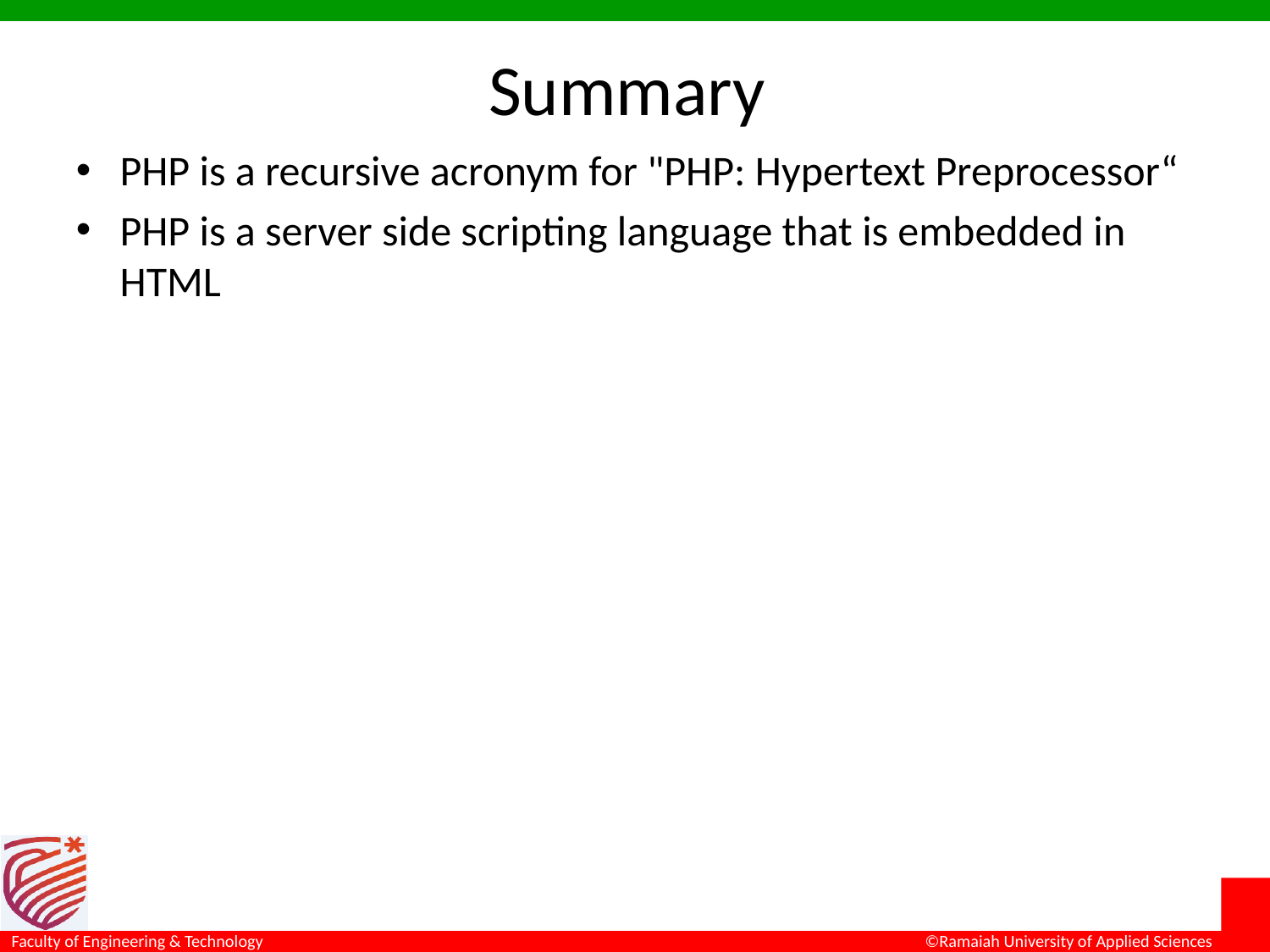

# Summary
PHP is a recursive acronym for "PHP: Hypertext Preprocessor“
PHP is a server side scripting language that is embedded in HTML